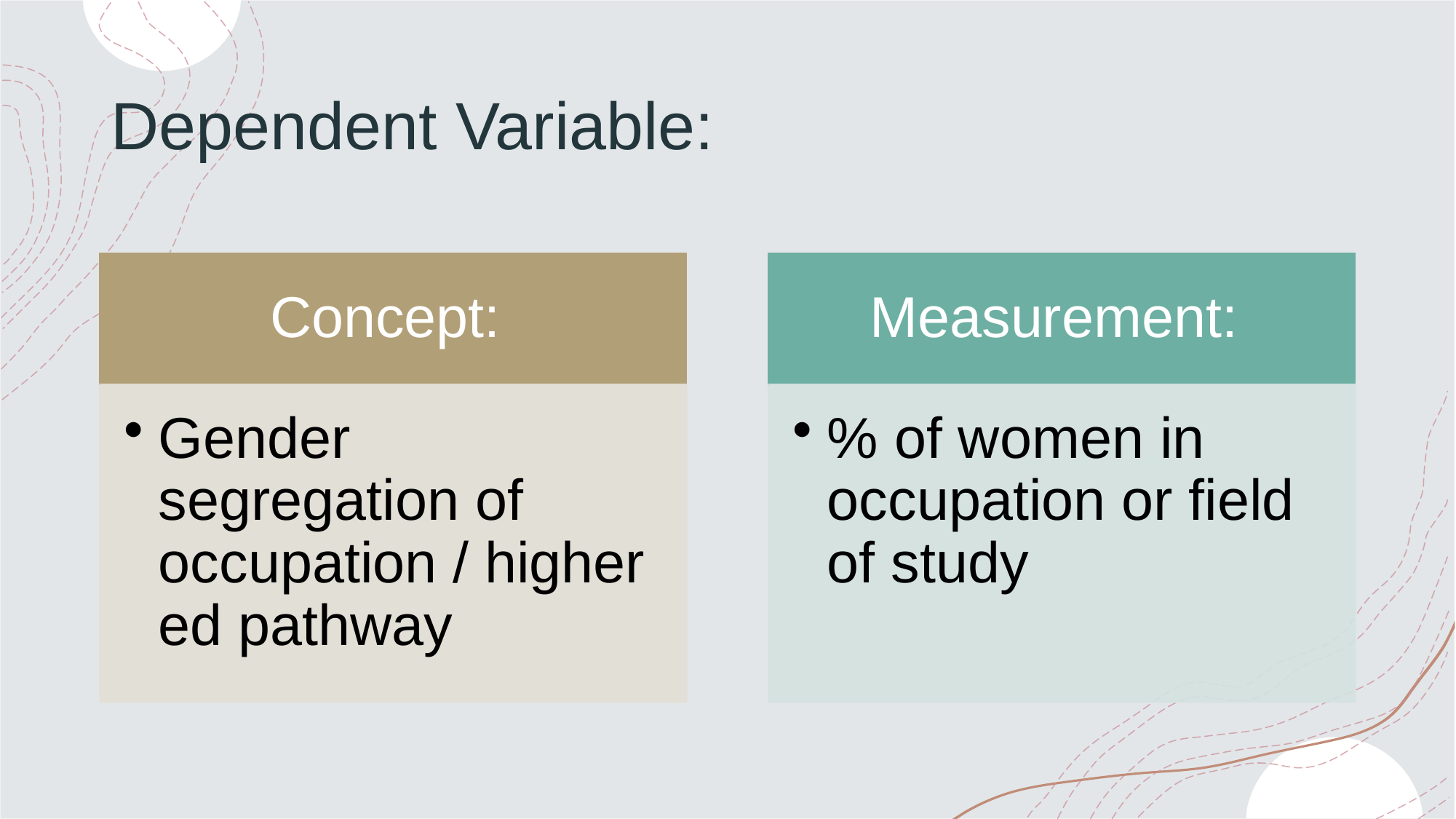

# Dependent Variable:
Concept:
Gender segregation of occupation / higher ed pathway
Measurement:
% of women in occupation or field of study